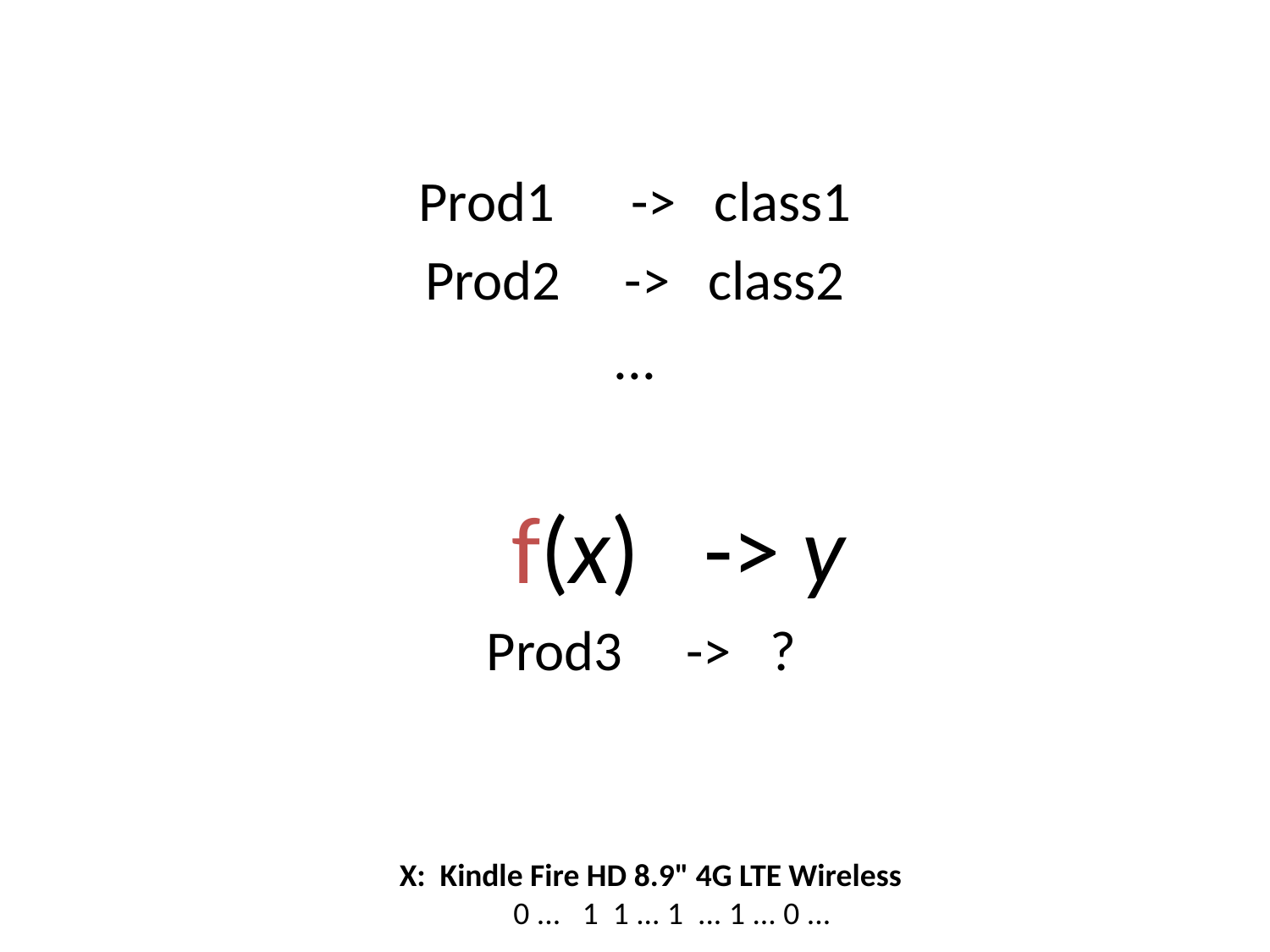

Prod1      ->   class1
Prod2     ->   class2
...

    f(x)   -> y
 Prod3     ->   ?

X:  Kindle Fire HD 8.9" 4G LTE Wireless
      0 ...   1  1 ... 1  ... 1 ... 0 ...